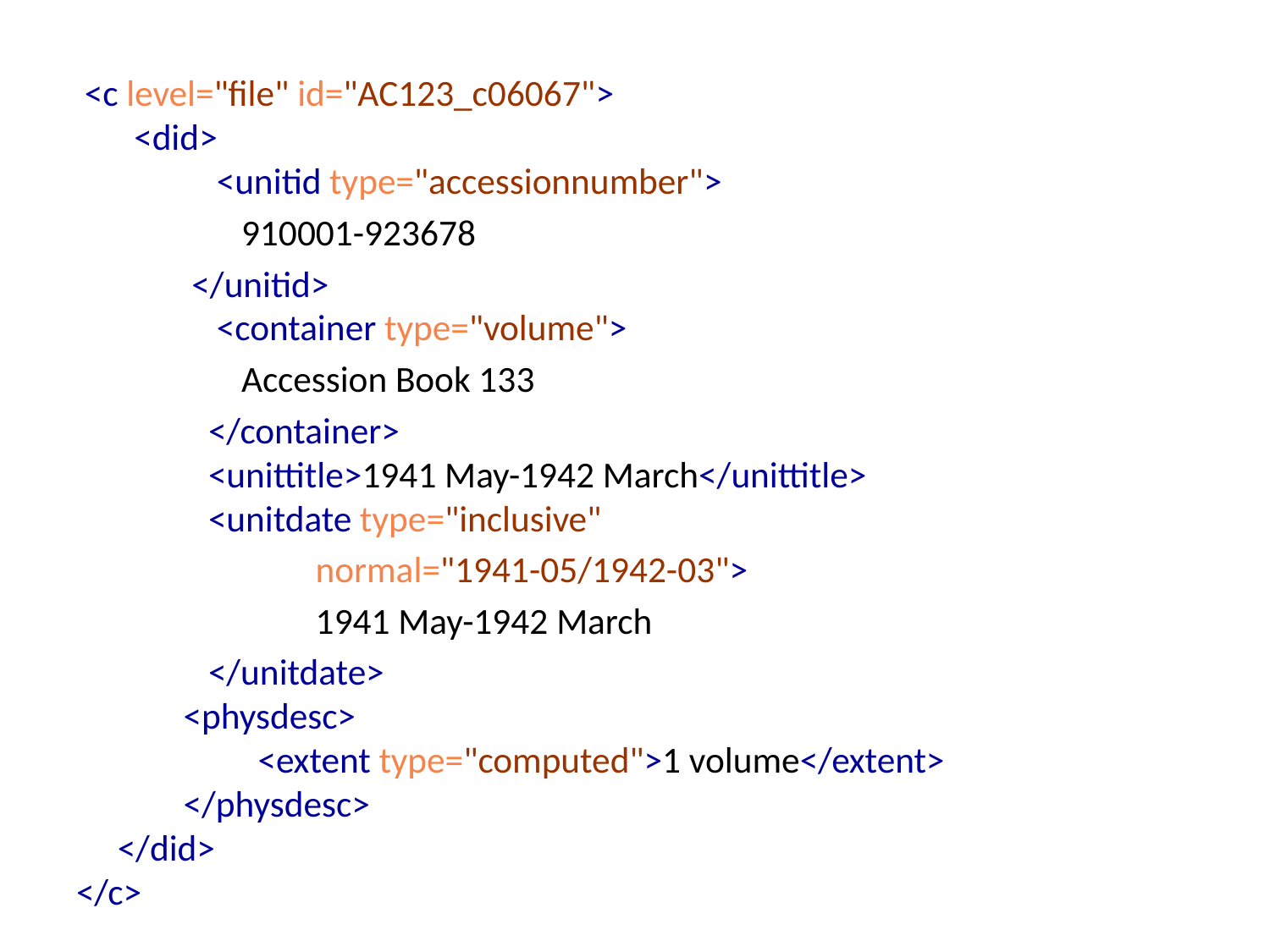

<c level="file" id="AC123_c06067">
       <did>
                 <unitid type="accessionnumber">
		910001-923678
	    </unitid>
                 <container type="volume">
		Accession Book 133
                </container>
                <unittitle>1941 May-1942 March</unittitle>
                <unitdate type="inclusive"
		         normal="1941-05/1942-03">
		         1941 May-1942 March
                </unitdate>
	   <physdesc>
                      <extent type="computed">1 volume</extent>
	   </physdesc>
     </did>
</c>